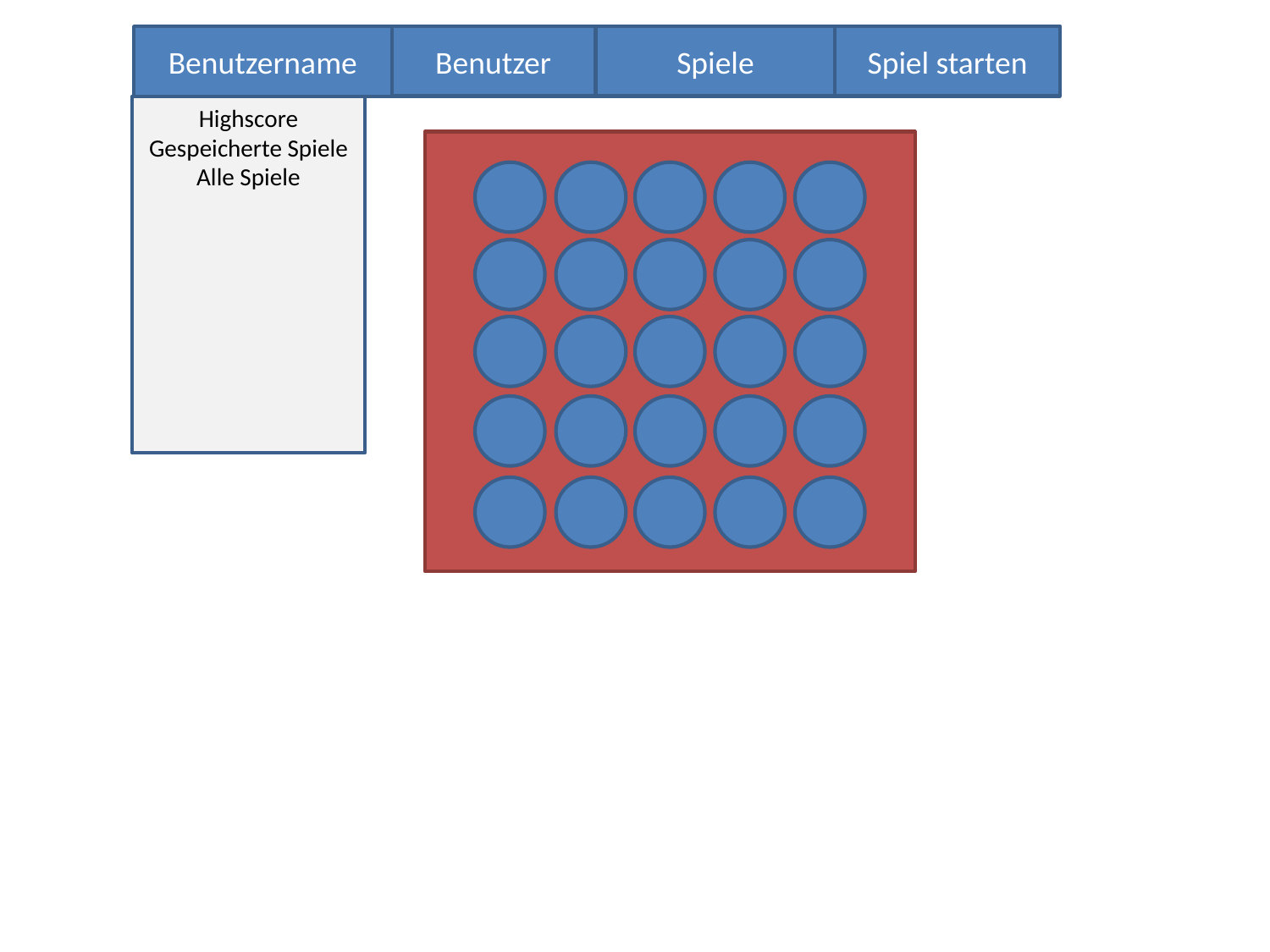

Benutzer
Spiele
Spiel starten
Benutzername
Highscore
Gespeicherte Spiele
Alle Spiele